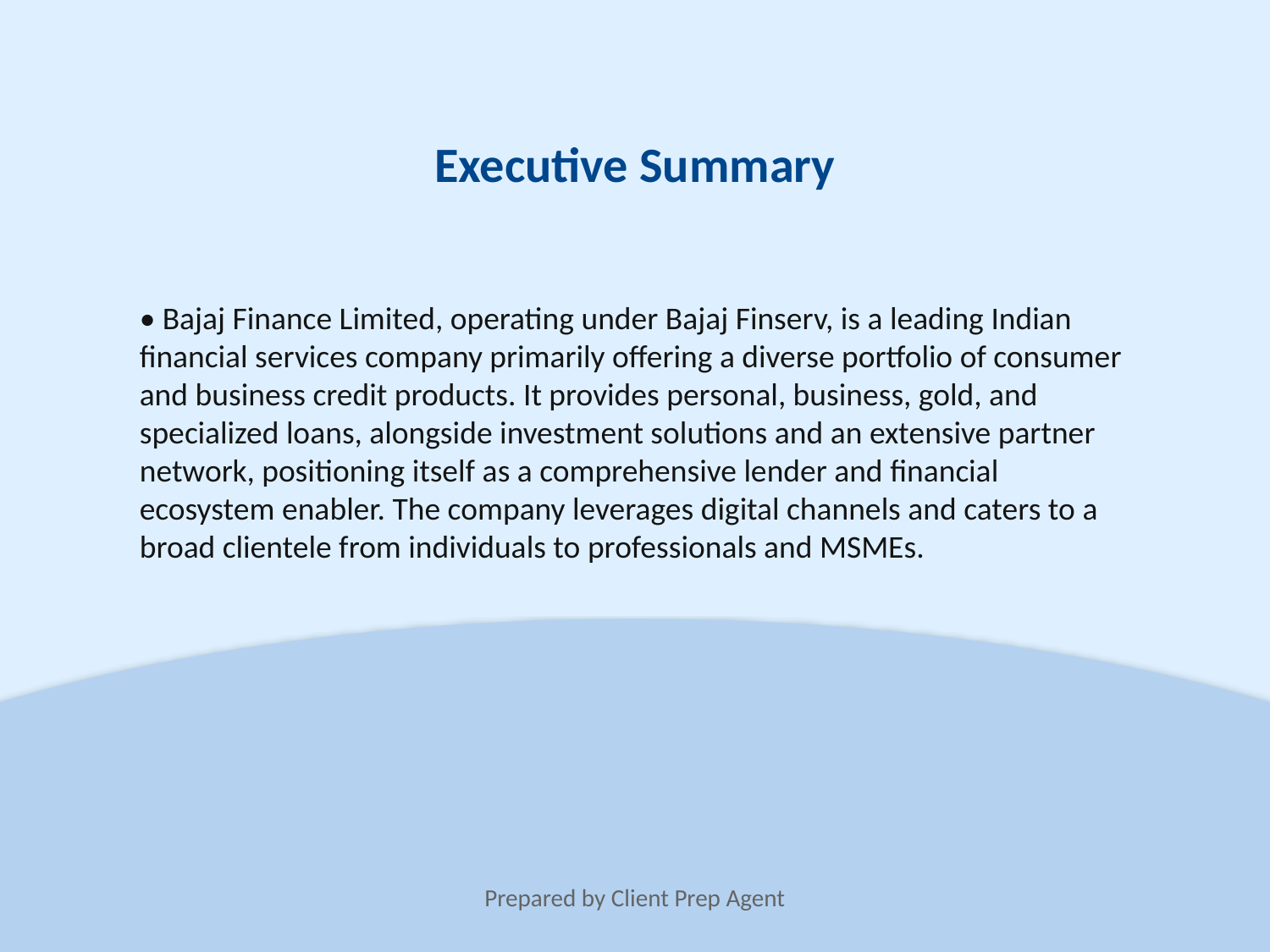

Executive Summary

• Bajaj Finance Limited, operating under Bajaj Finserv, is a leading Indian financial services company primarily offering a diverse portfolio of consumer and business credit products. It provides personal, business, gold, and specialized loans, alongside investment solutions and an extensive partner network, positioning itself as a comprehensive lender and financial ecosystem enabler. The company leverages digital channels and caters to a broad clientele from individuals to professionals and MSMEs.

Prepared by Client Prep Agent